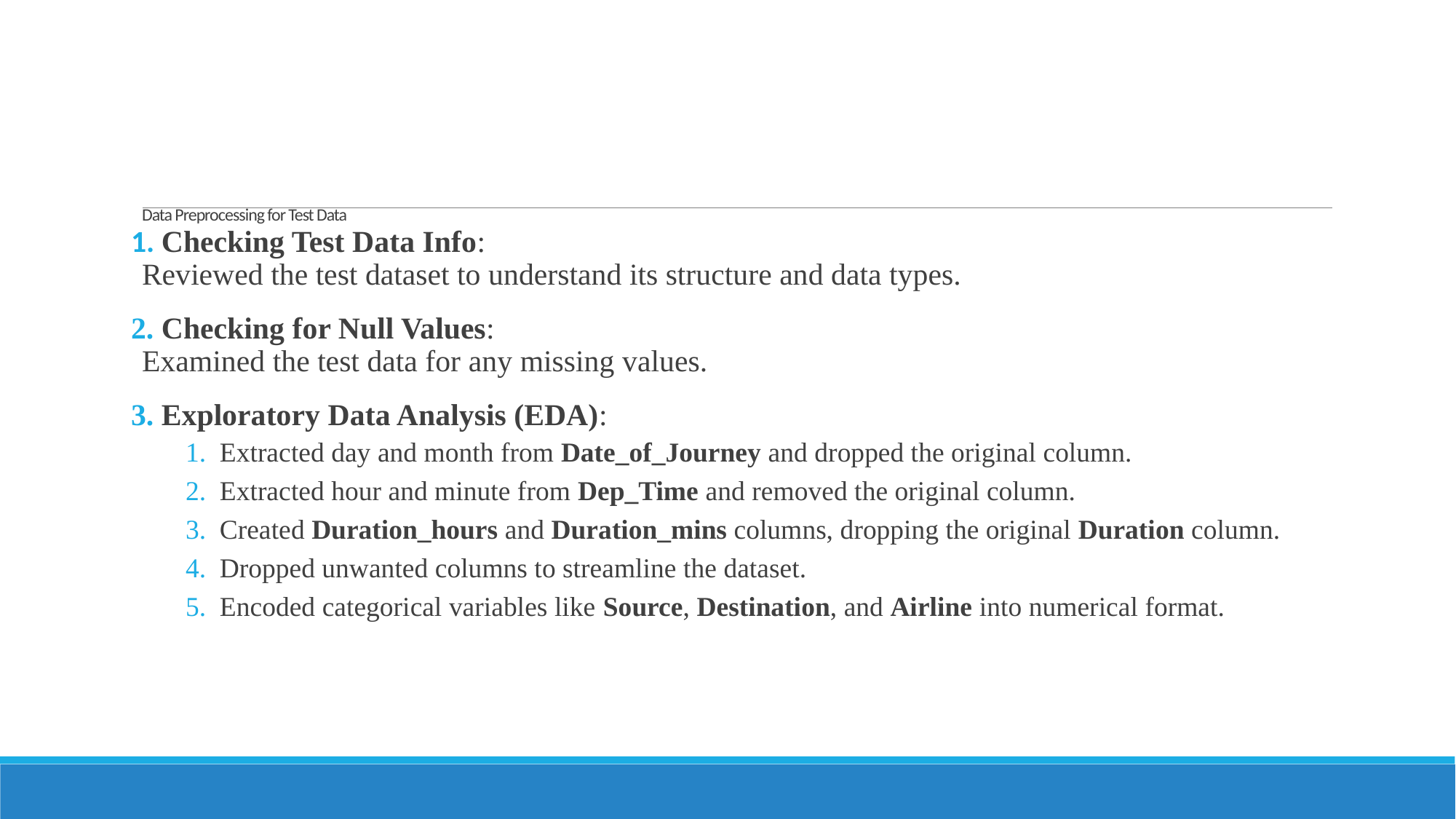

# Data Preprocessing for Test Data
 Checking Test Data Info:
Reviewed the test dataset to understand its structure and data types.
 Checking for Null Values:
Examined the test data for any missing values.
 Exploratory Data Analysis (EDA):
Extracted day and month from Date_of_Journey and dropped the original column.
Extracted hour and minute from Dep_Time and removed the original column.
Created Duration_hours and Duration_mins columns, dropping the original Duration column.
Dropped unwanted columns to streamline the dataset.
Encoded categorical variables like Source, Destination, and Airline into numerical format.